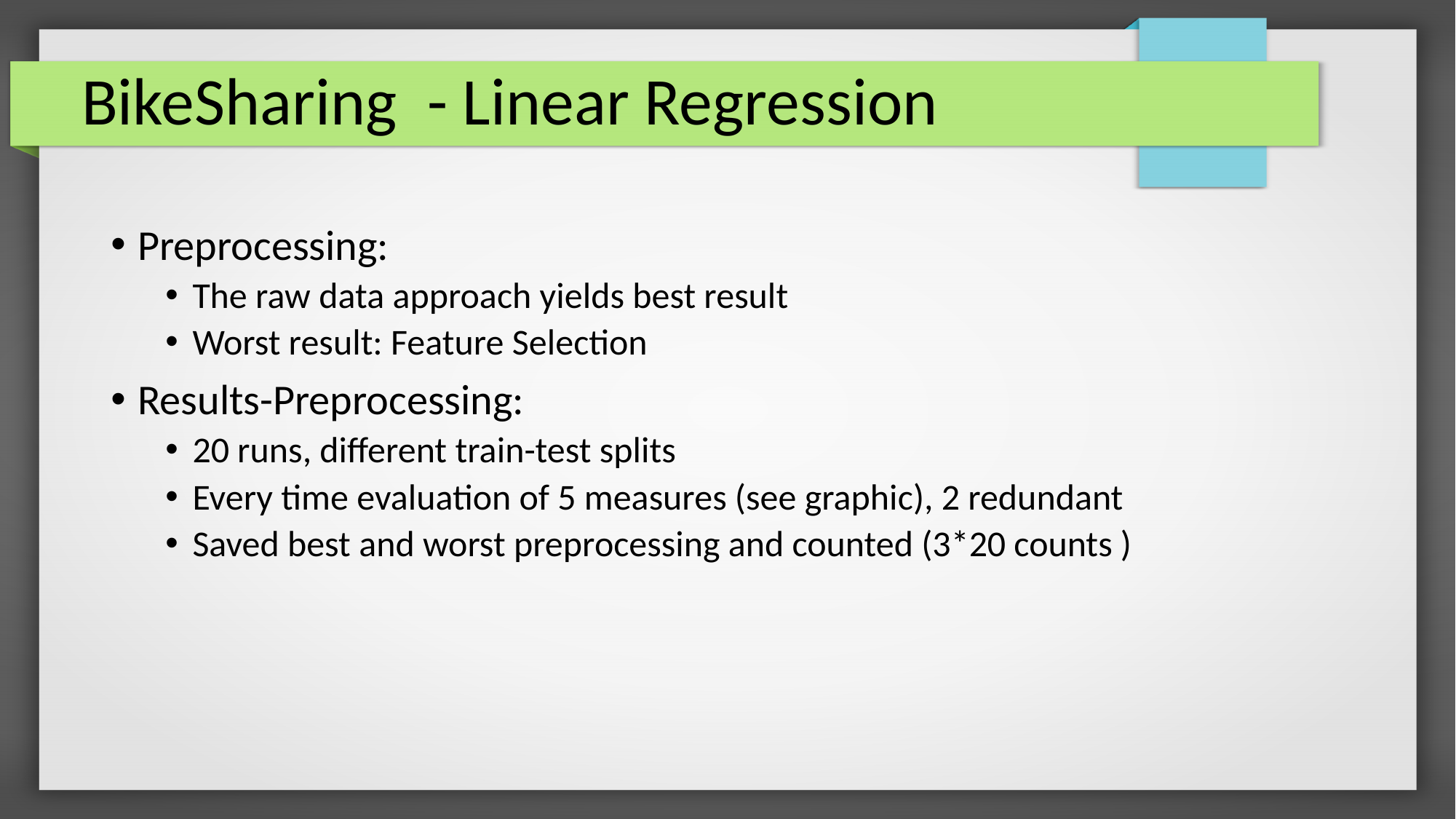

BikeSharing  - Linear Regression
Preprocessing:
The raw data approach yields best result
Worst result: Feature Selection
Results-Preprocessing:
20 runs, different train-test splits
Every time evaluation of 5 measures (see graphic), 2 redundant
Saved best and worst preprocessing and counted (3*20 counts )